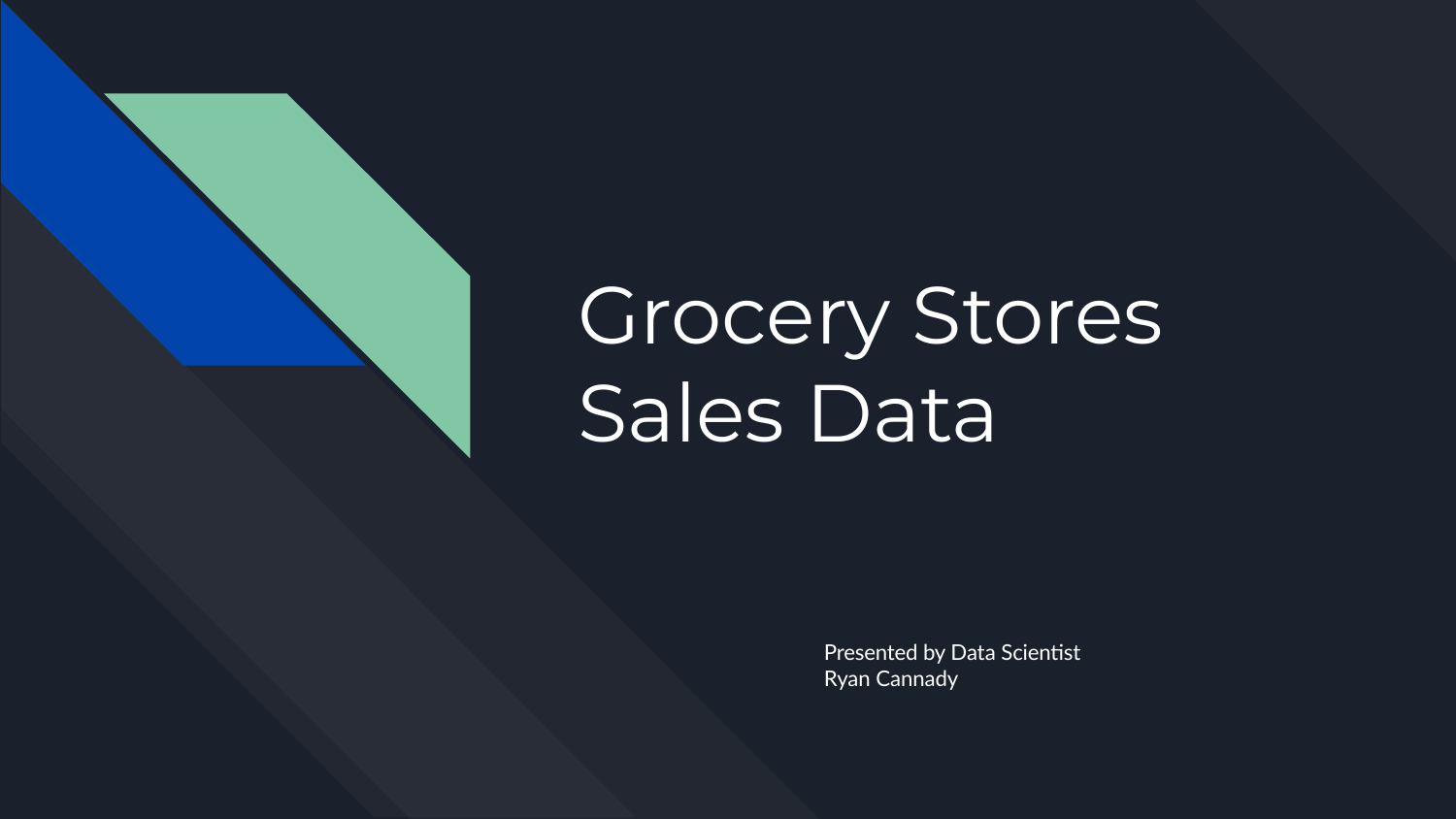

# Grocery Stores
Sales Data
Presented by Data Scientist
Ryan Cannady